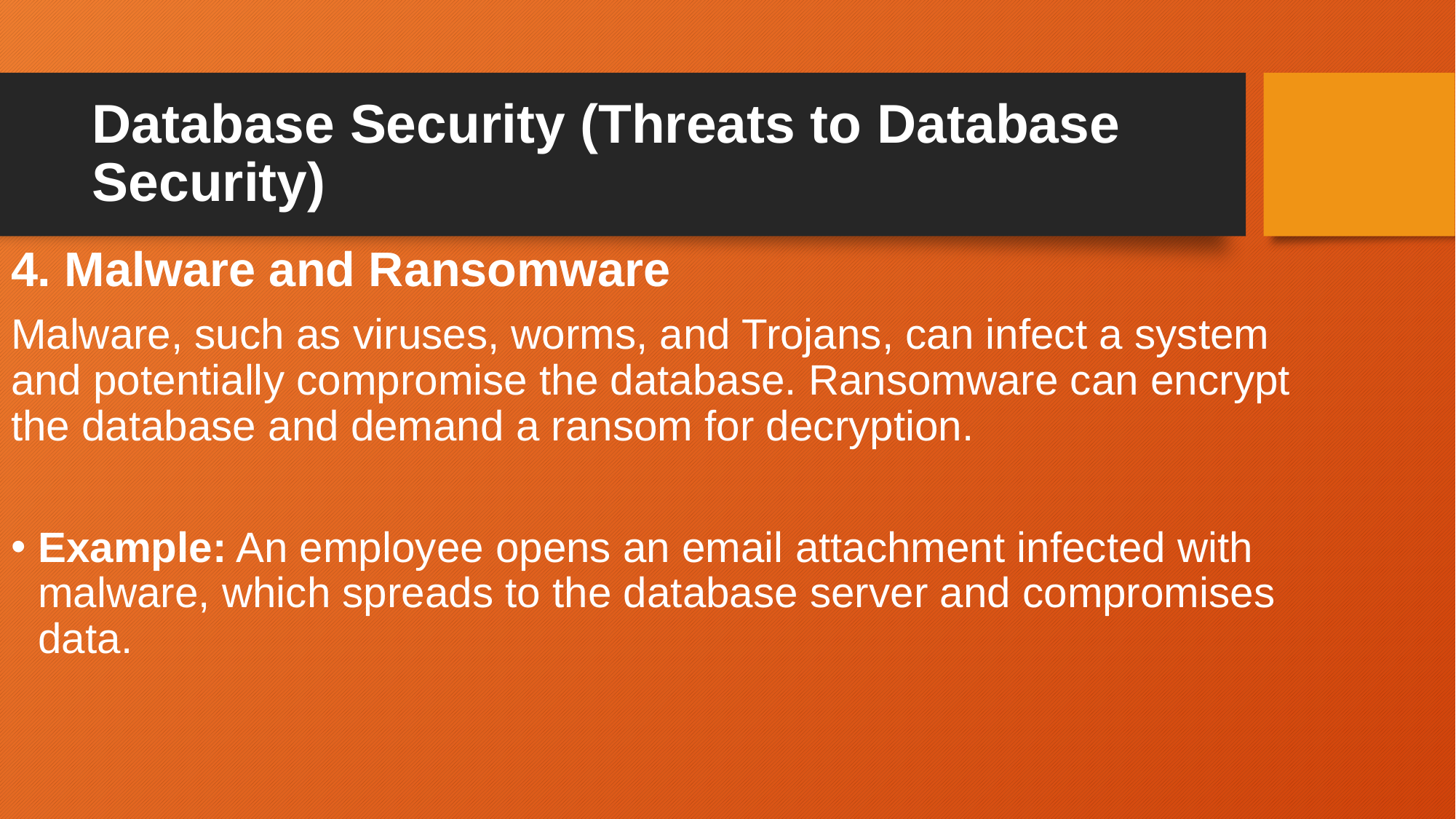

# Database Security (Threats to Database Security)
4. Malware and Ransomware
Malware, such as viruses, worms, and Trojans, can infect a system and potentially compromise the database. Ransomware can encrypt the database and demand a ransom for decryption.

Example: An employee opens an email attachment infected with malware, which spreads to the database server and compromises data.